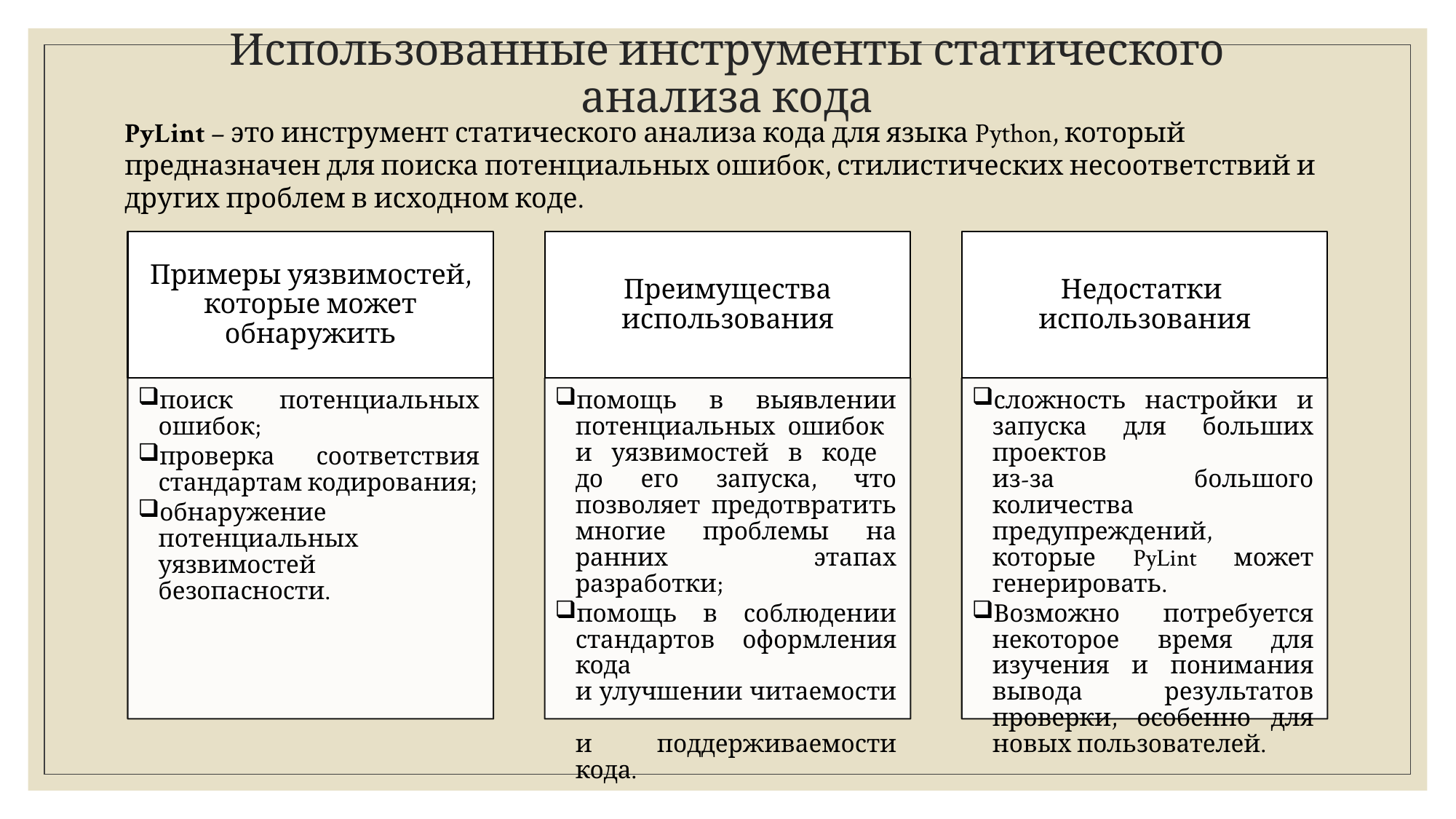

# Использованные инструменты статического анализа кода
PyLint – это инструмент статического анализа кода для языка Python, который предназначен для поиска потенциальных ошибок, стилистических несоответствий и других проблем в исходном коде.
Примеры уязвимостей, которые может обнаружить
поиск потенциальных ошибок;
проверка соответствия стандартам кодирования;
обнаружение потенциальных уязвимостей безопасности.
Преимущества использования
помощь в выявлении потенциальных ошибок
и уязвимостей в коде
до его запуска, что позволяет предотвратить многие проблемы на ранних этапах разработки;
помощь в соблюдении стандартов оформления кода
и улучшении читаемости
и поддерживаемости кода.
Недостатки
использования
сложность настройки и запуска для больших проектов
из-за большого количества предупреждений, которые PyLint может генерировать.
Возможно потребуется некоторое время для изучения и понимания вывода результатов проверки, особенно для новых пользователей.